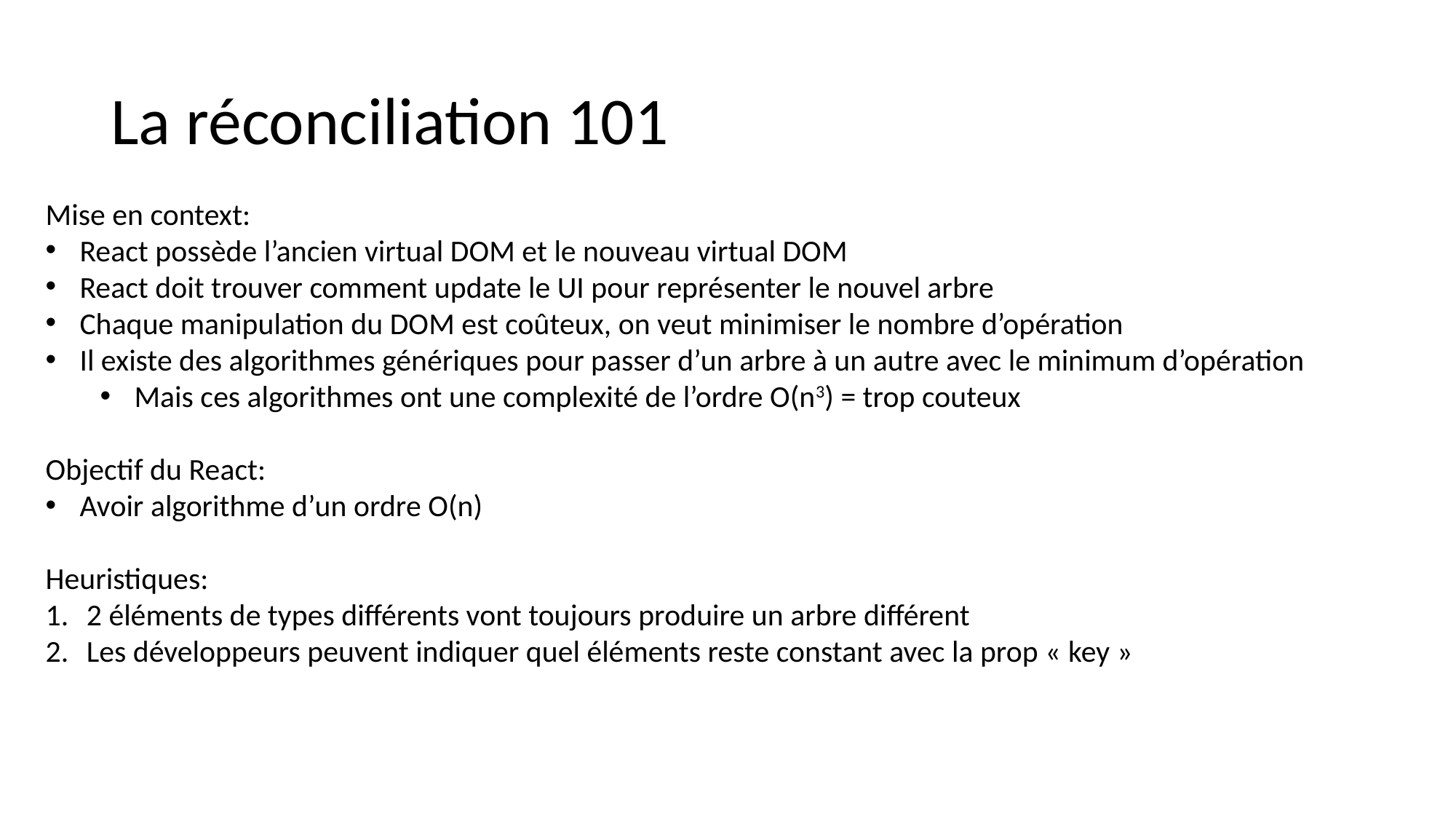

# La réconciliation 101
Mise en context:
React possède l’ancien virtual DOM et le nouveau virtual DOM
React doit trouver comment update le UI pour représenter le nouvel arbre
Chaque manipulation du DOM est coûteux, on veut minimiser le nombre d’opération
Il existe des algorithmes génériques pour passer d’un arbre à un autre avec le minimum d’opération
Mais ces algorithmes ont une complexité de l’ordre O(n3) = trop couteux

Objectif du React:
Avoir algorithme d’un ordre O(n)

Heuristiques:
2 éléments de types différents vont toujours produire un arbre différent
Les développeurs peuvent indiquer quel éléments reste constant avec la prop « key »